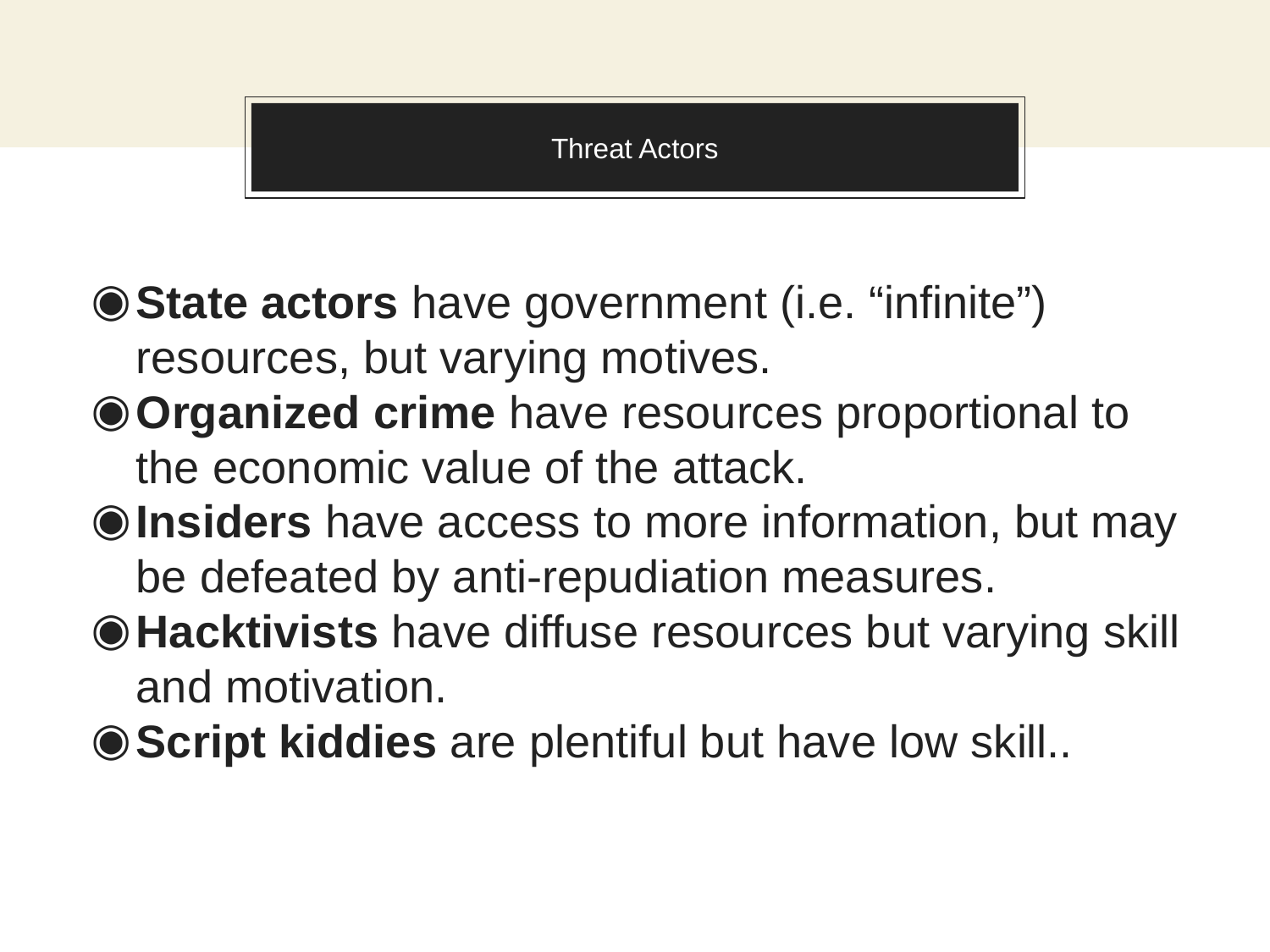

# Threat Actors
State actors have government (i.e. “infinite”) resources, but varying motives.
Organized crime have resources proportional to the economic value of the attack.
Insiders have access to more information, but may be defeated by anti-repudiation measures.
Hacktivists have diffuse resources but varying skill and motivation.
Script kiddies are plentiful but have low skill..